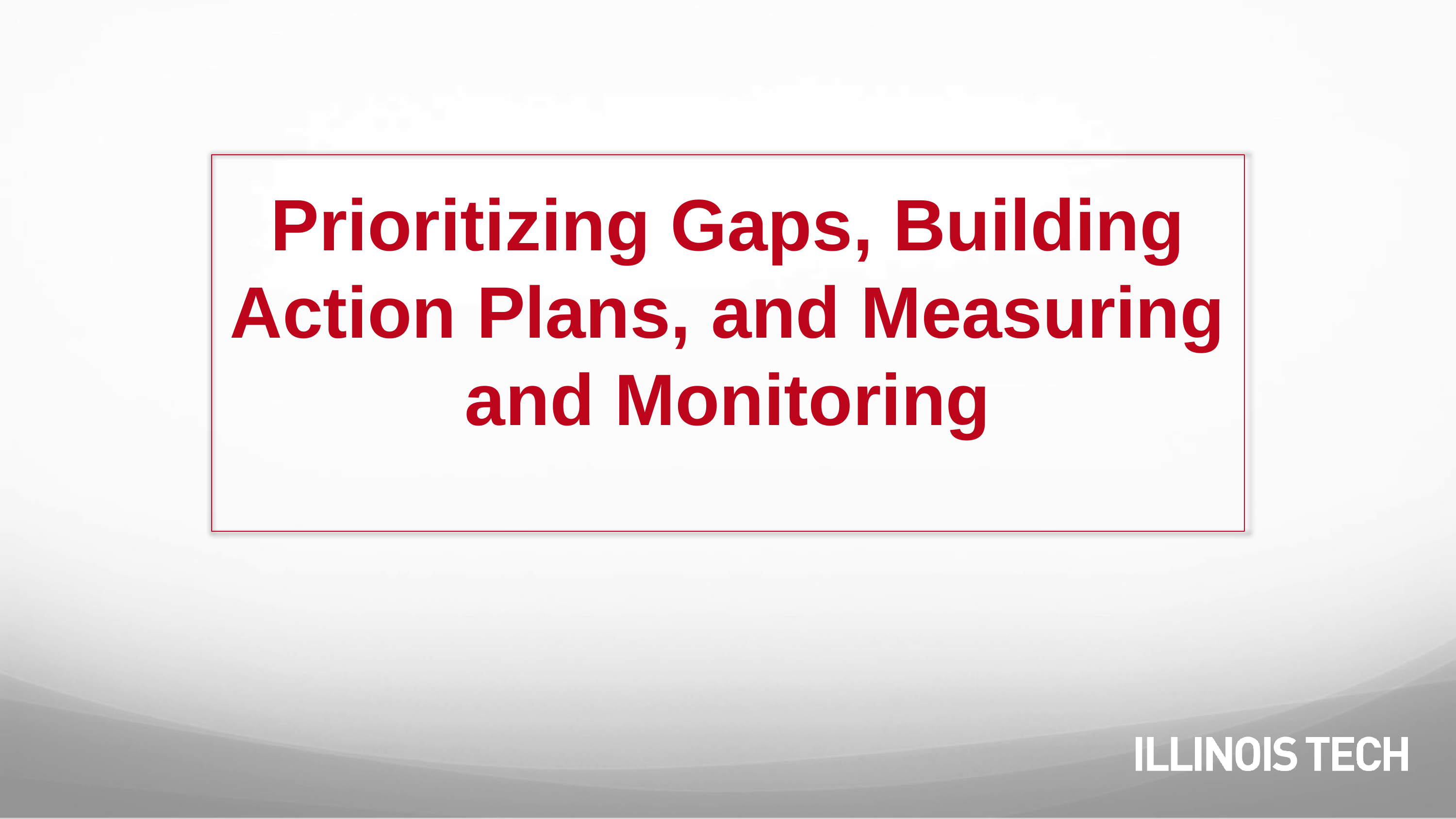

# Prioritizing Gaps, Building Action Plans, and Measuring and Monitoring